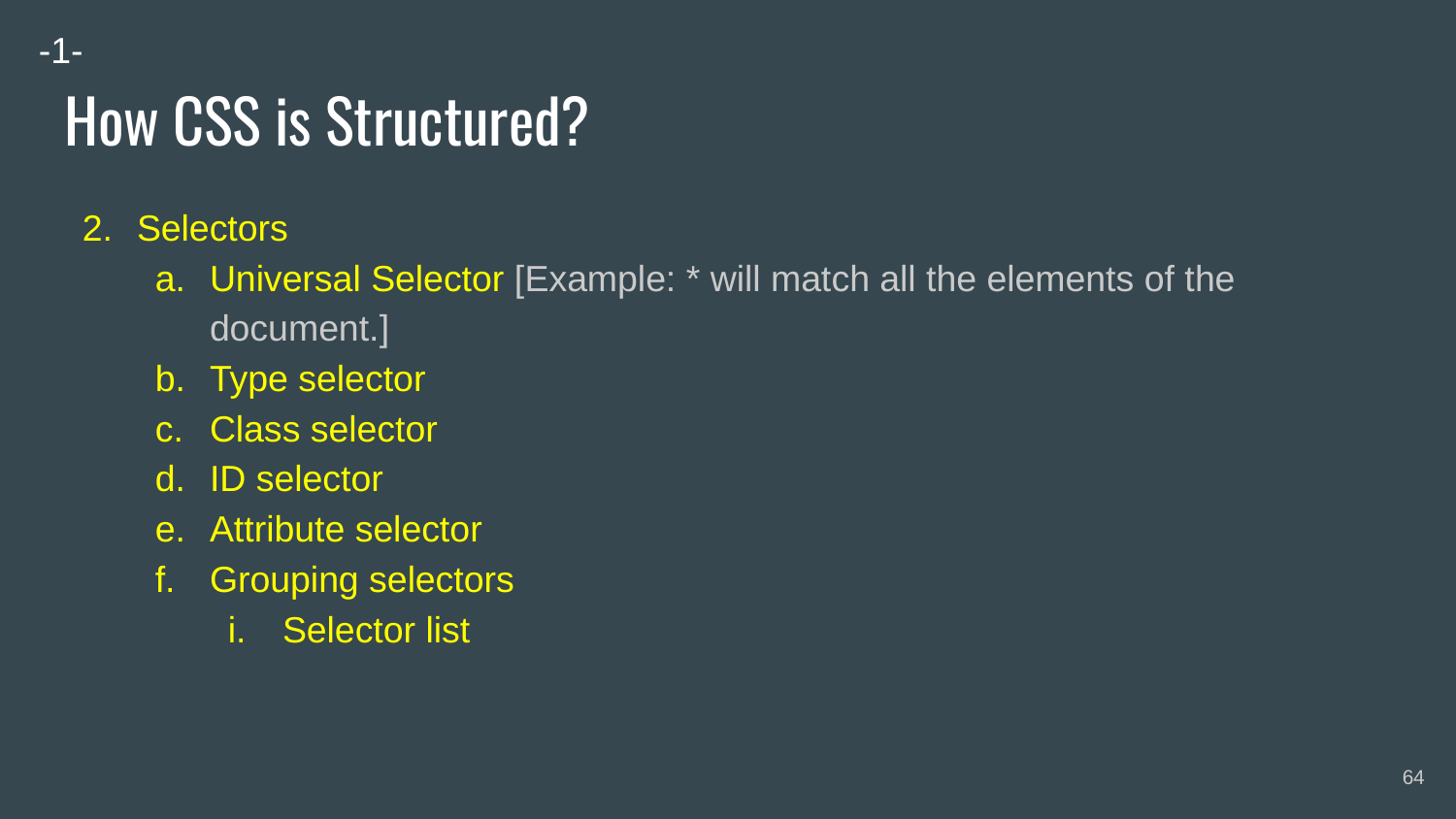

-1-
# How CSS is Structured?
Selectors
Universal Selector [Example: * will match all the elements of the document.]
Type selector
Class selector
ID selector
Attribute selector
Grouping selectors
Selector list

64